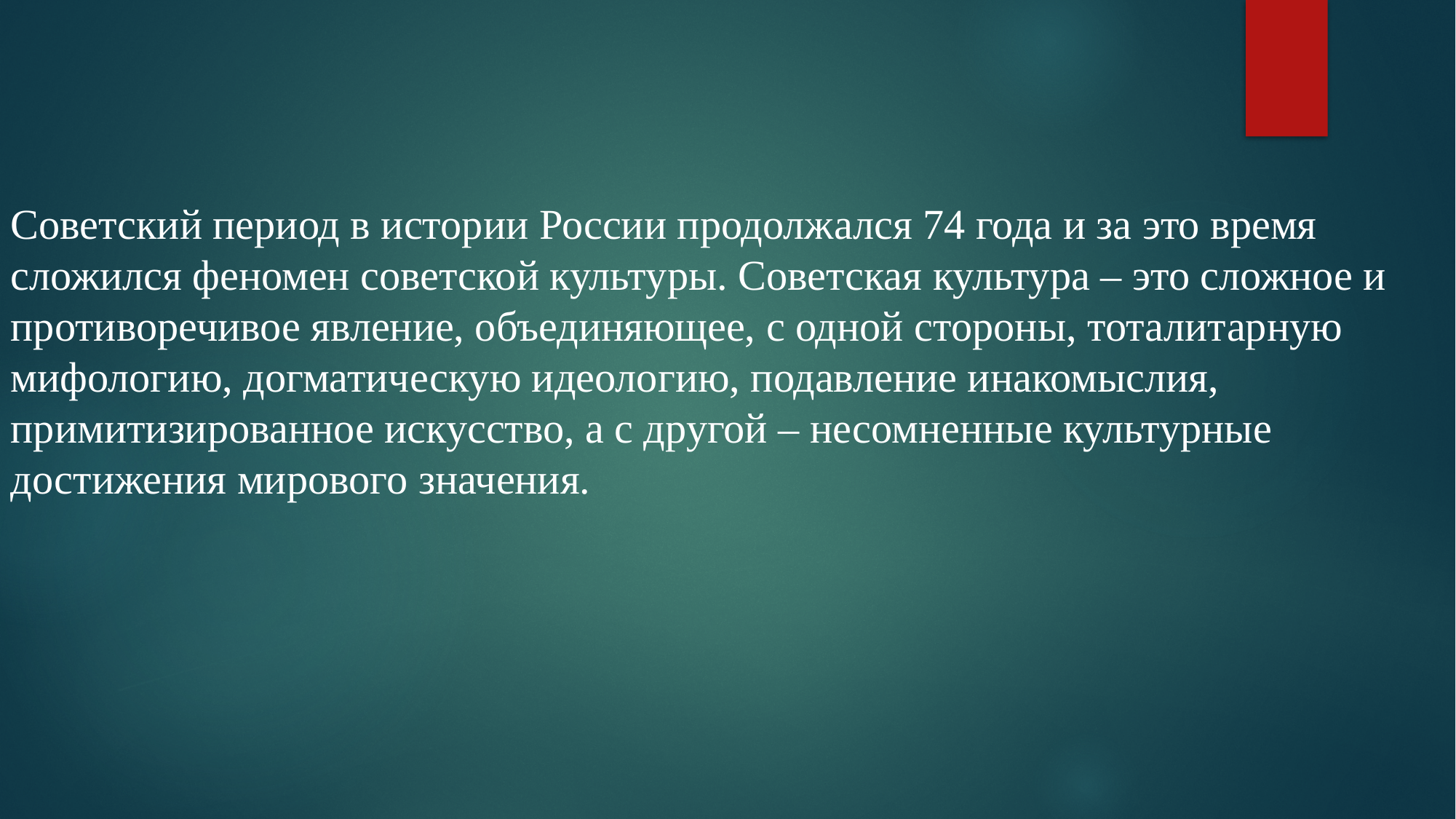

Советский период в истории России продолжался 74 года и за это время сложился феномен советской культуры. Советская культура – это сложное и противоречивое явление, объединяющее, с одной стороны, тоталитарную мифологию, догматическую идеологию, подавление инакомыслия, примитизированное искусство, а с другой – несомненные культурные достижения мирового значения.